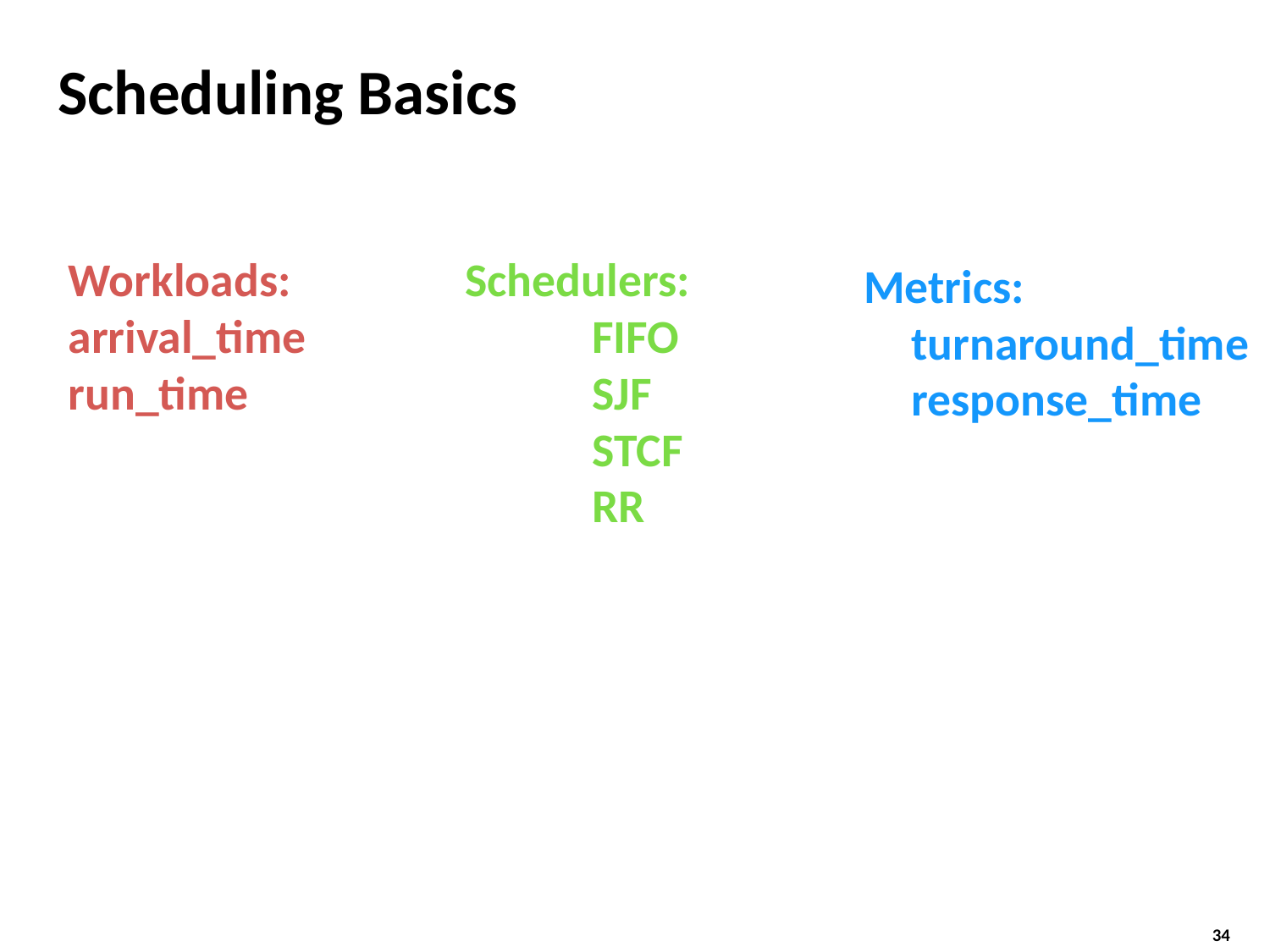

# Scheduling Basics
Workloads:
arrival_time
run_time
Schedulers:
	FIFO
	SJF
	STCF
	RR
Metrics:
turnaround_time
response_time